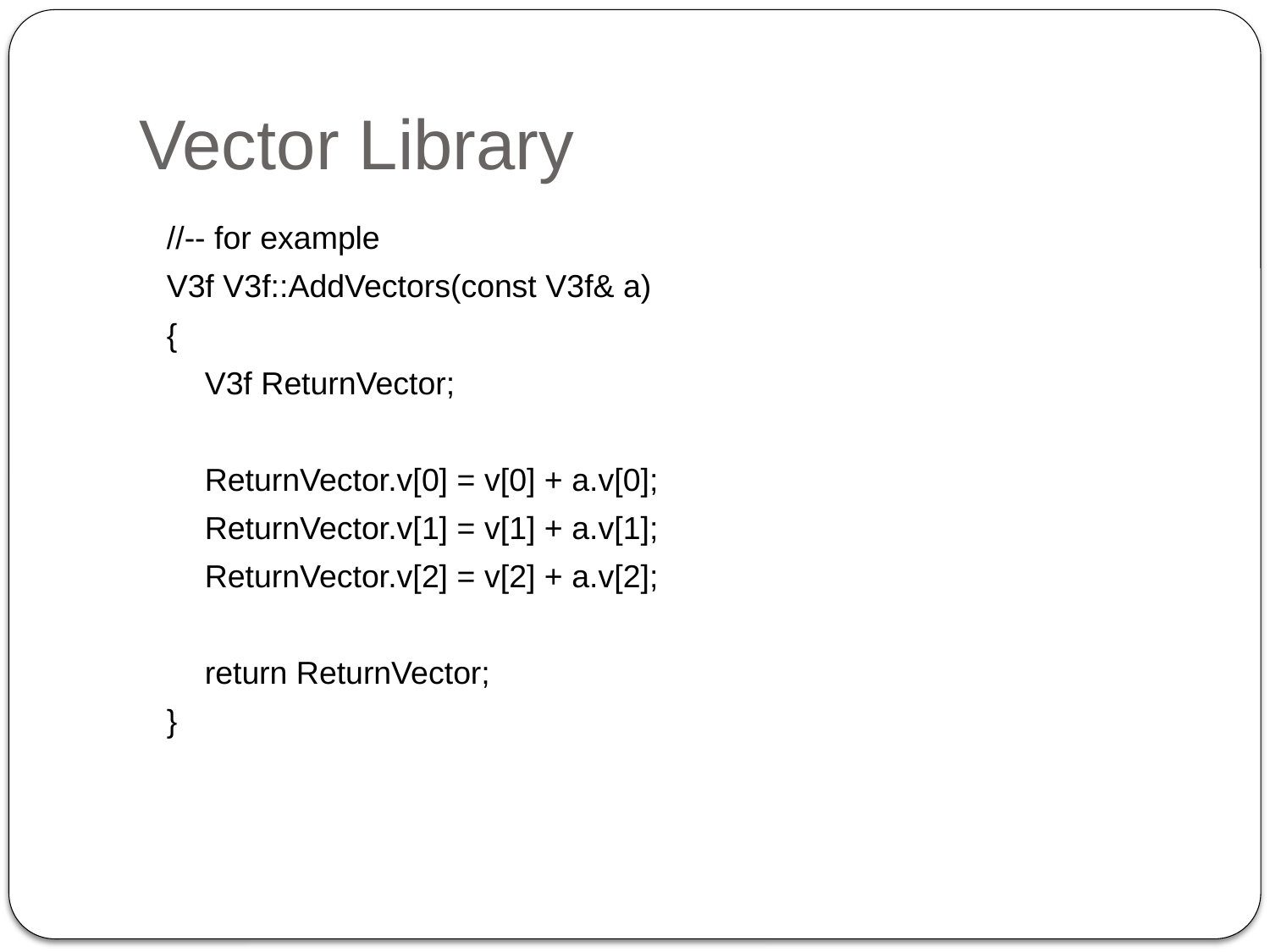

# Vector Library
//-- for example
V3f V3f::AddVectors(const V3f& a)
{
	V3f ReturnVector;

	ReturnVector.v[0] = v[0] + a.v[0];
	ReturnVector.v[1] = v[1] + a.v[1];
	ReturnVector.v[2] = v[2] + a.v[2];

	return ReturnVector;
}